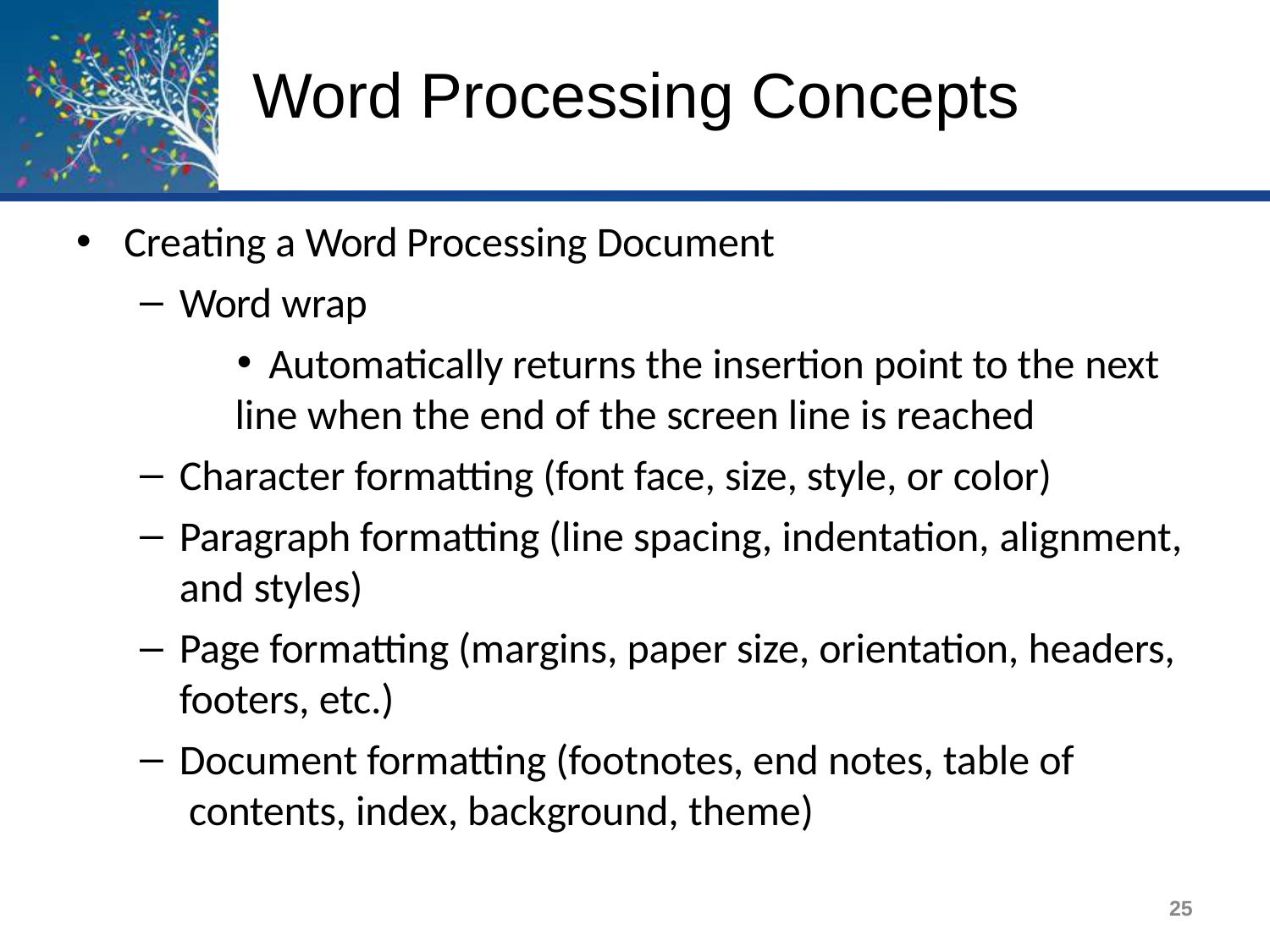

# Word Processing Concepts
Creating a Word Processing Document
Word wrap
Automatically returns the insertion point to the next
line when the end of the screen line is reached
Character formatting (font face, size, style, or color)
Paragraph formatting (line spacing, indentation, alignment,
and styles)
Page formatting (margins, paper size, orientation, headers,
footers, etc.)
Document formatting (footnotes, end notes, table of  contents, index, background, theme)
25